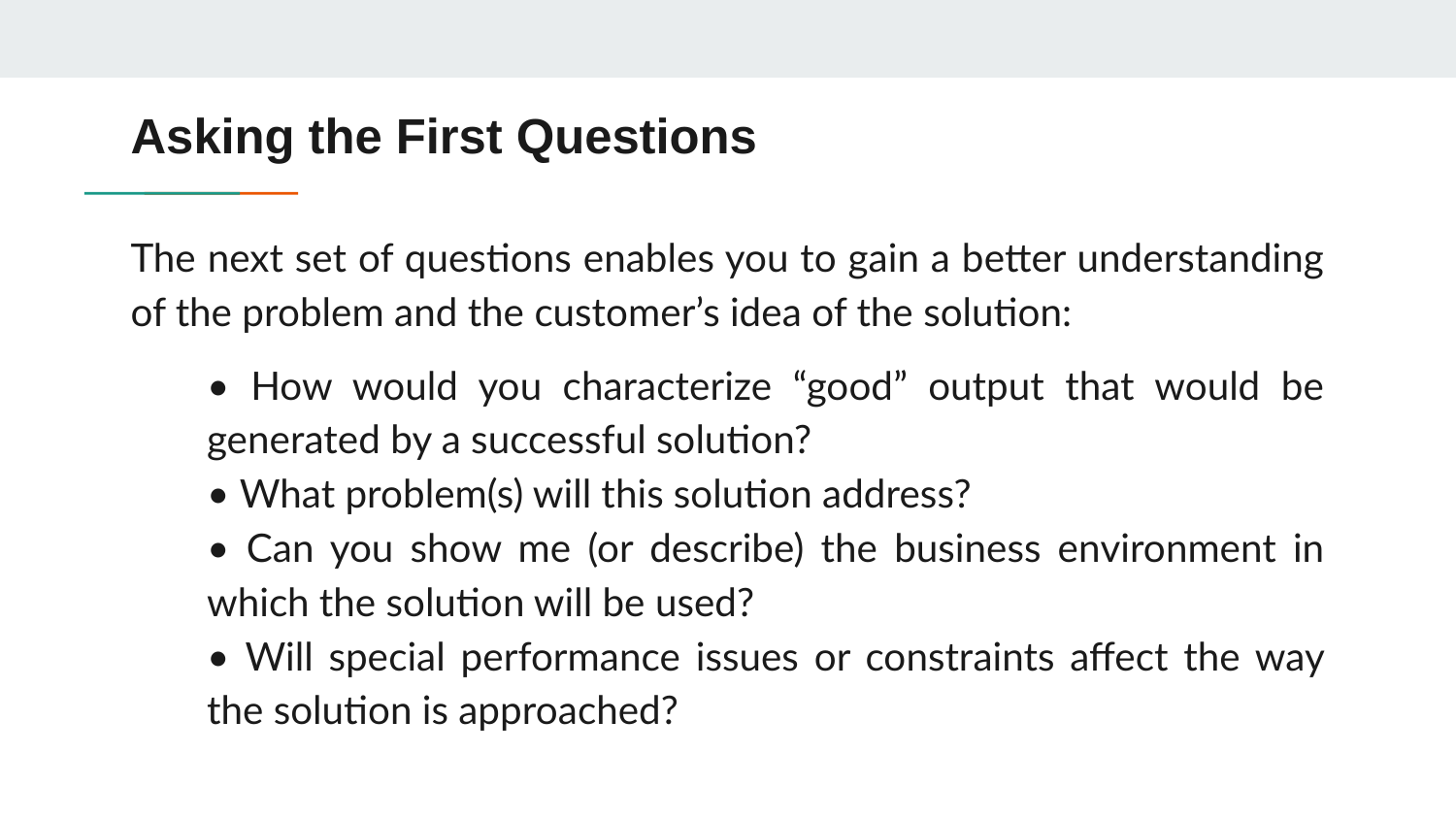

# Asking the First Questions
The next set of questions enables you to gain a better understanding of the problem and the customer’s idea of the solution:
• How would you characterize “good” output that would be generated by a successful solution?
• What problem(s) will this solution address?
• Can you show me (or describe) the business environment in which the solution will be used?
• Will special performance issues or constraints affect the way the solution is approached?